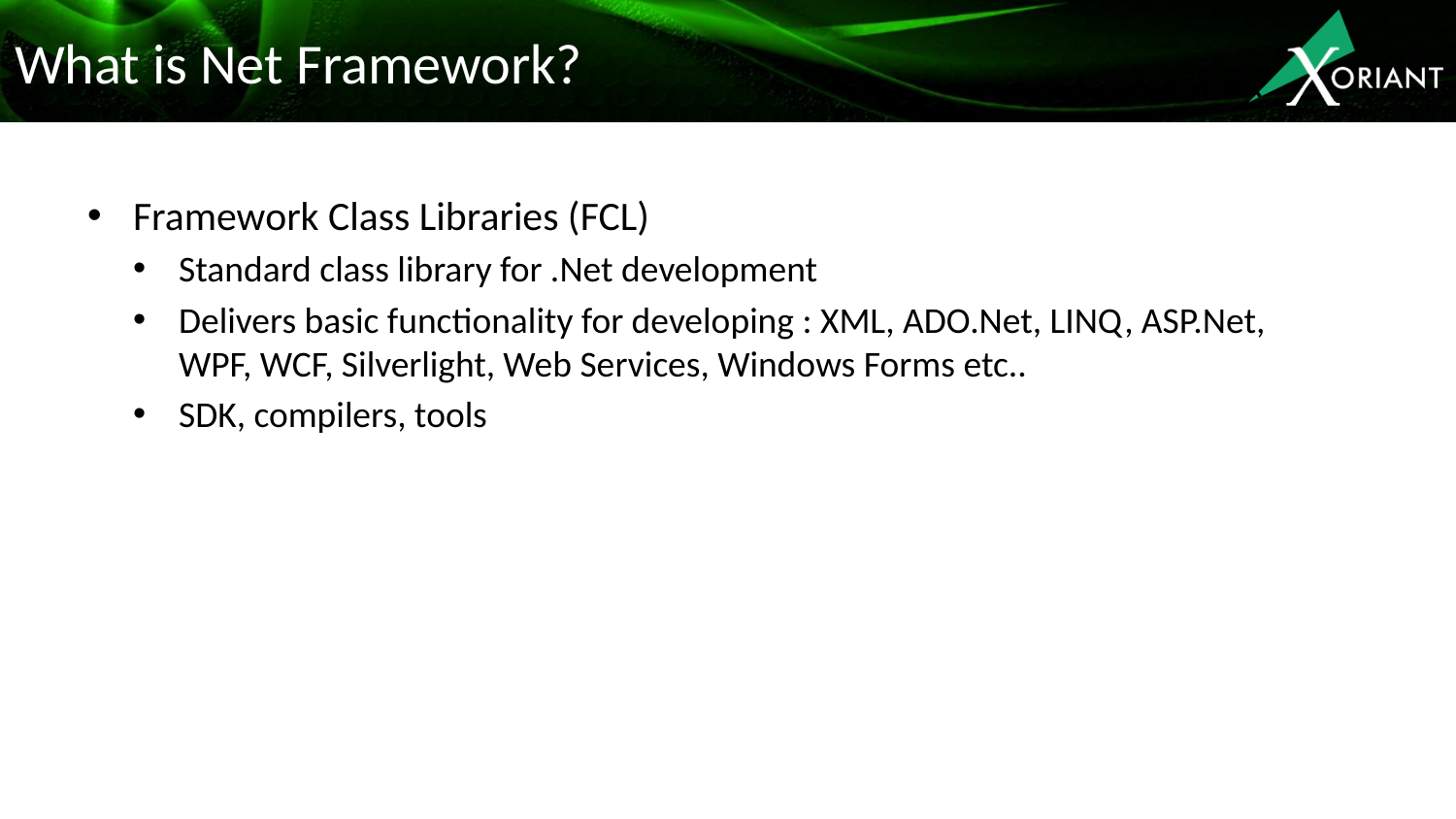

# What is Net Framework?
Framework Class Libraries (FCL)
Standard class library for .Net development
Delivers basic functionality for developing : XML, ADO.Net, LINQ, ASP.Net, WPF, WCF, Silverlight, Web Services, Windows Forms etc..
SDK, compilers, tools